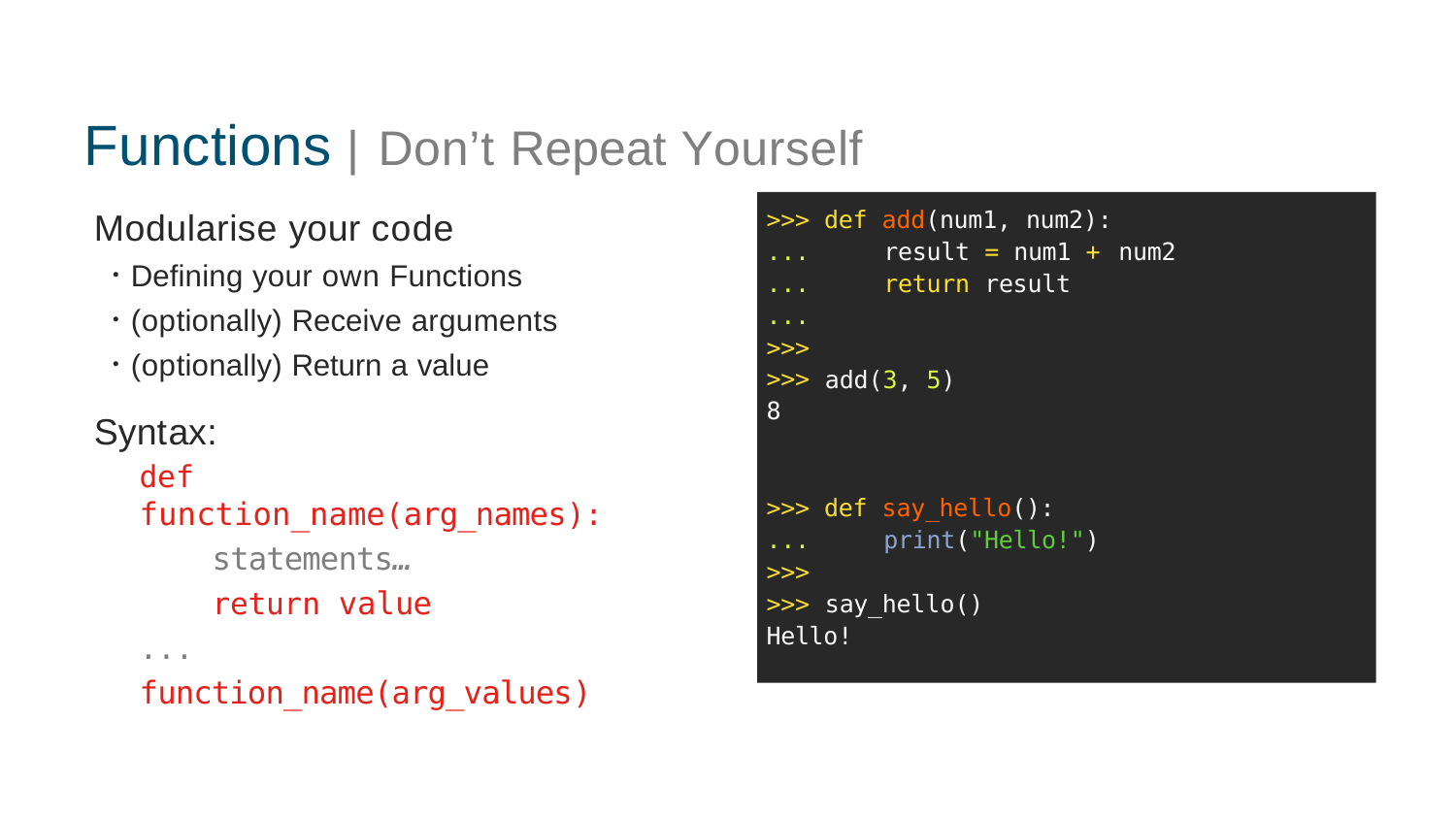

# Functions | Don’t Repeat Yourself

>>>  def  add(num1,  num2):
...	result  =  num1  +
...	return  result
...
>>>
>>> 8
Modularise your code
Defining your own Functions
(optionally) Receive arguments
(optionally) Return a value
Syntax:
def  function_name(arg_names):
statements…
return  value
...
function_name(arg_values)
num2
add(3,  5)
>>>  def  say_hello():
...	print("Hello!")
>>>
>>>
say_hello()
Hello!